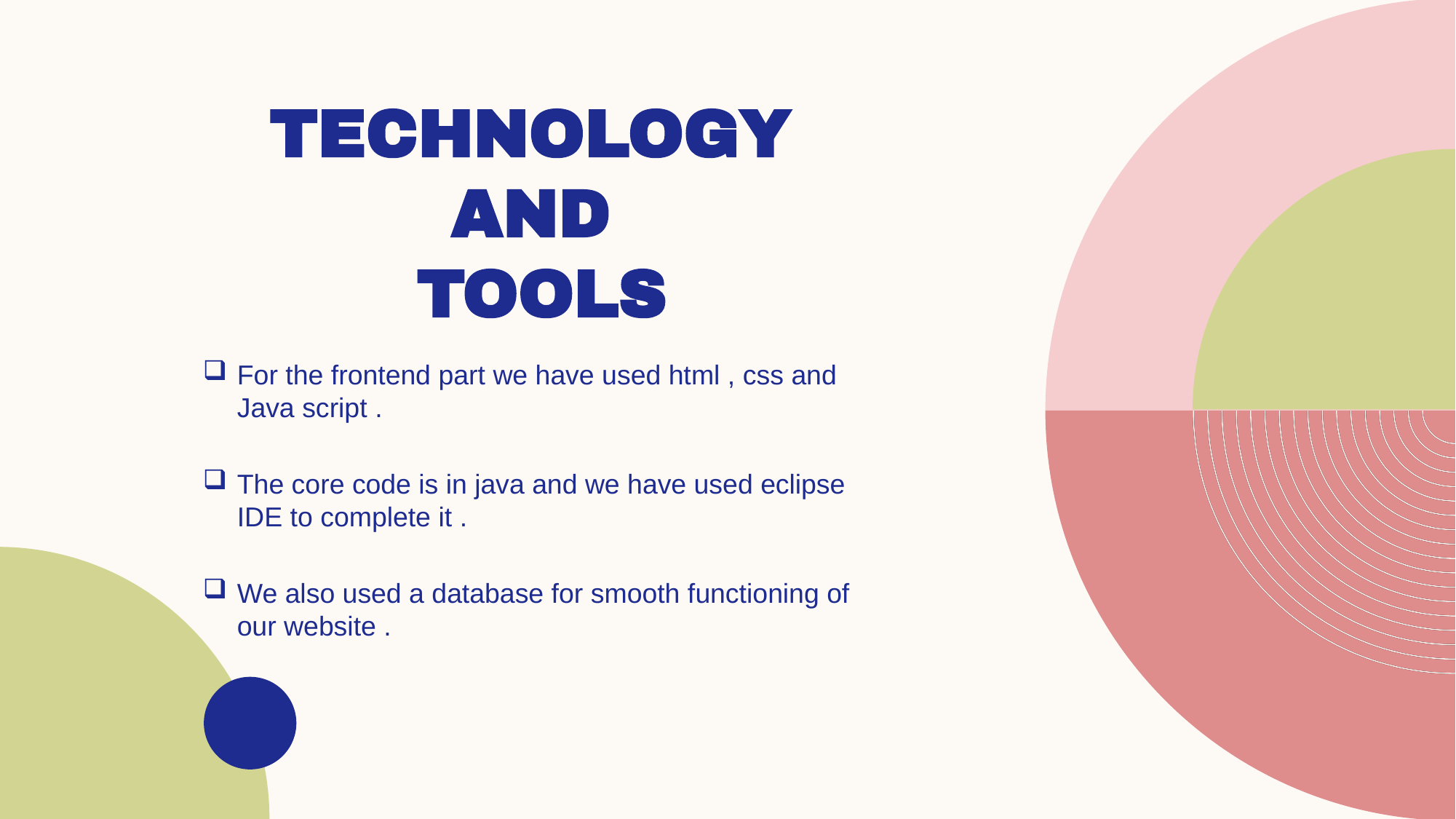

# Technology and tools
For the frontend part we have used html , css and Java script .

The core code is in java and we have used eclipse IDE to complete it .

We also used a database for smooth functioning of our website .